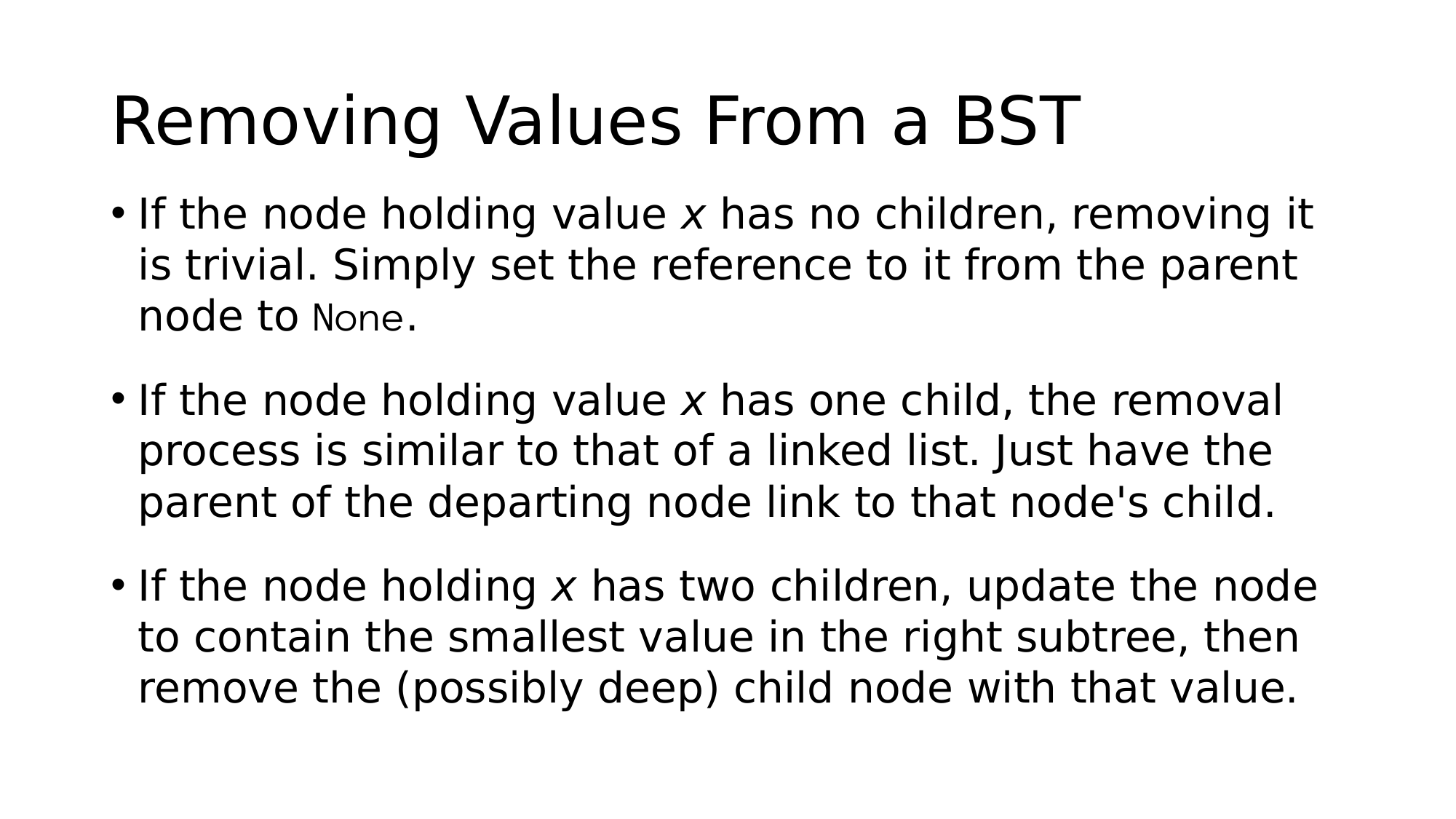

# Removing Values From a BST
If the node holding value x has no children, removing it is trivial. Simply set the reference to it from the parent node to None.
If the node holding value x has one child, the removal process is similar to that of a linked list. Just have the parent of the departing node link to that node's child.
If the node holding x has two children, update the node to contain the smallest value in the right subtree, then remove the (possibly deep) child node with that value.